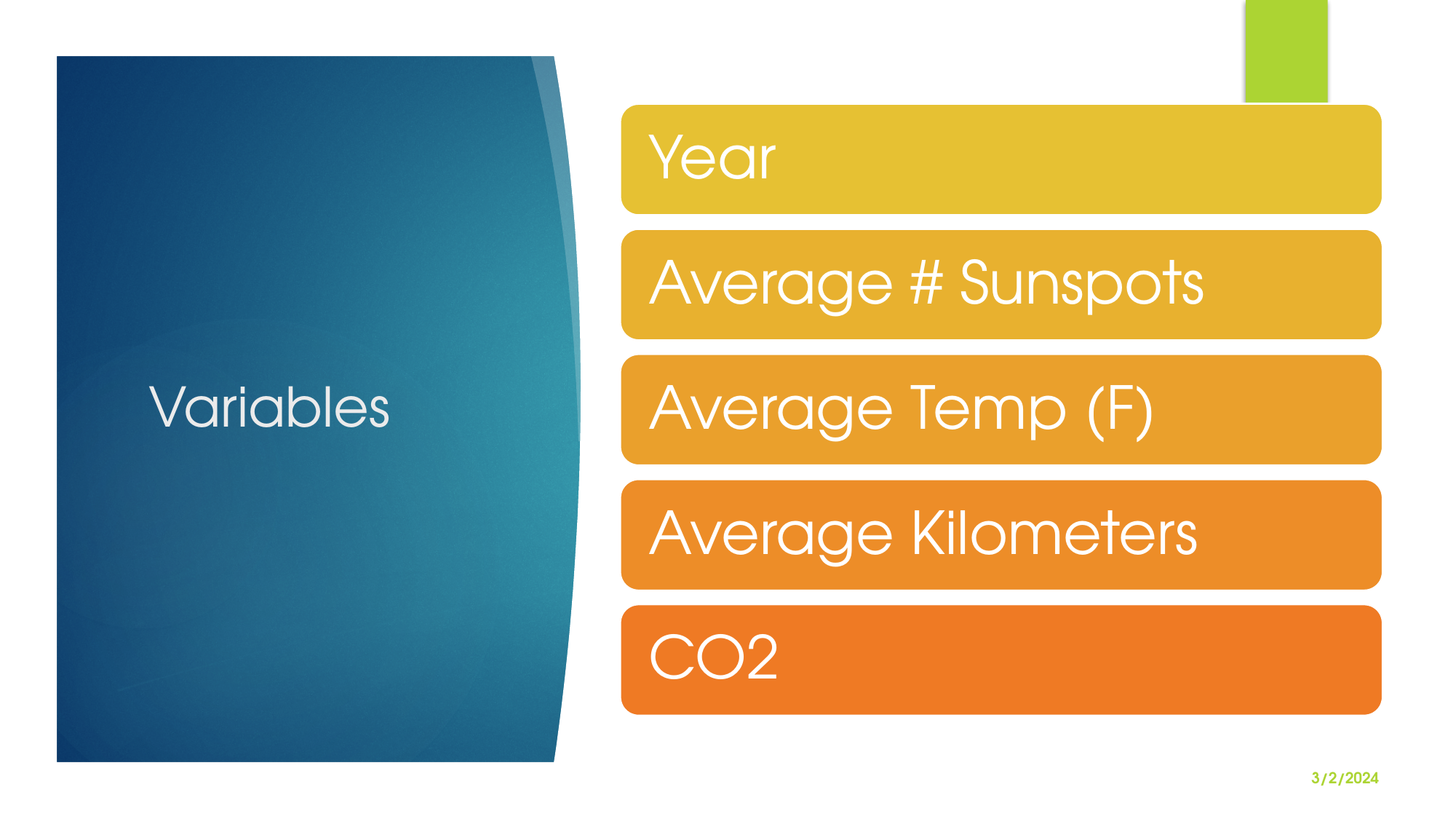

Year
Average # Sunspots
Average Temp (F)
Average Kilometers
CO2
# Variables

3/2/2024